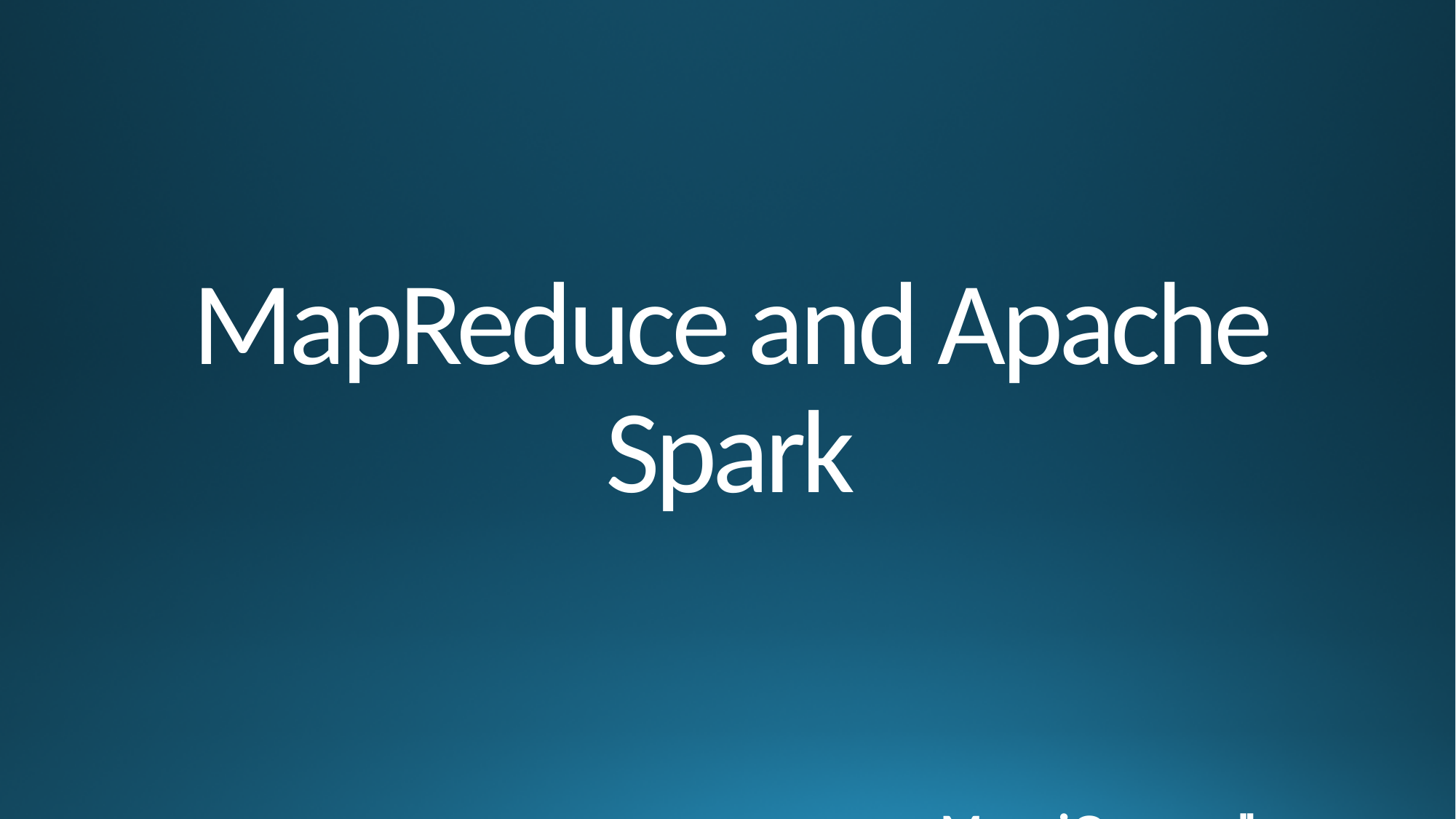

# MapReduce and Apache Spark Mayuni Gunawardhana - 248223N